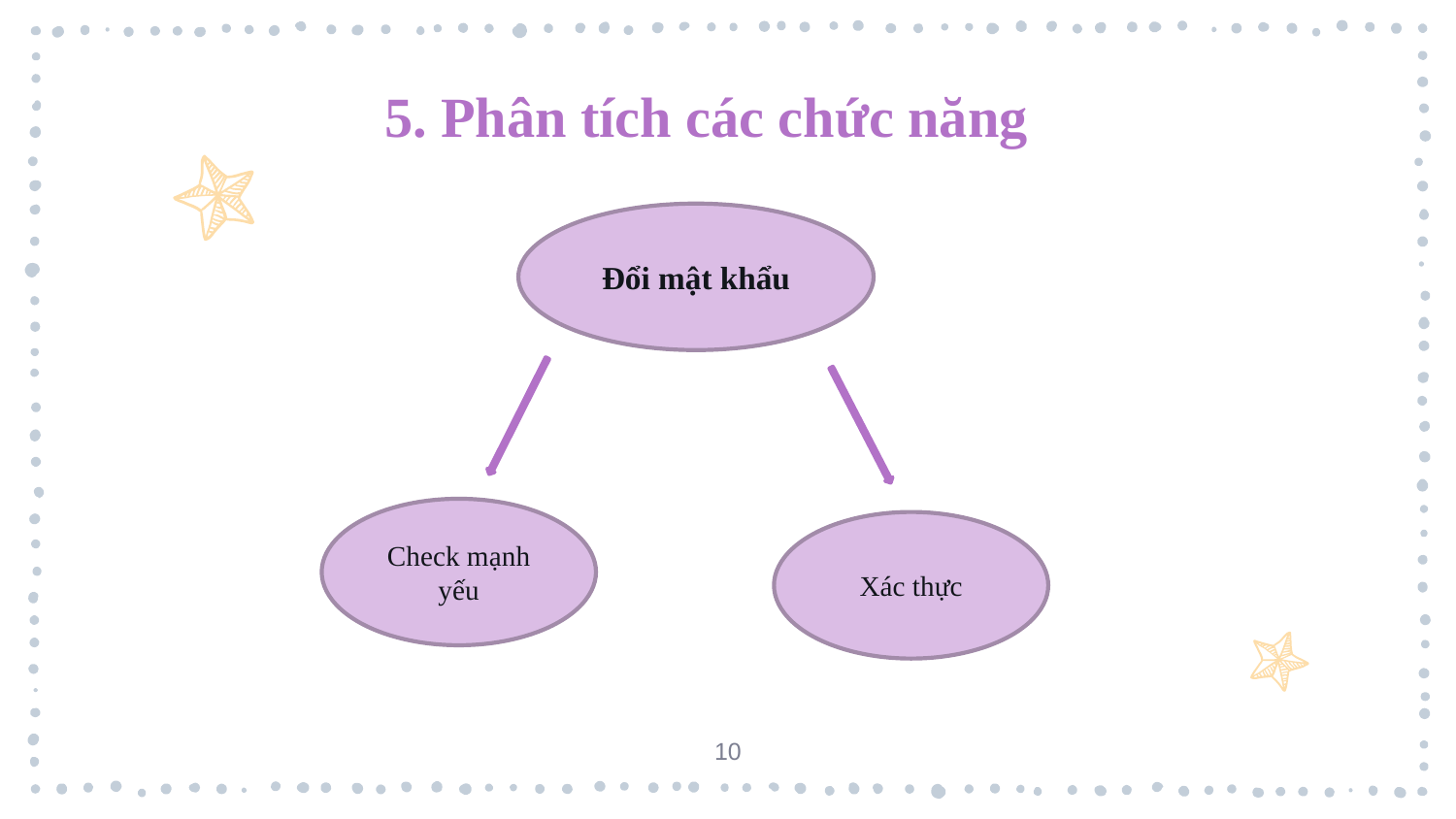

5. Phân tích các chức năng

Đổi mật khẩu

Check mạnh yếu
Xác thực

10